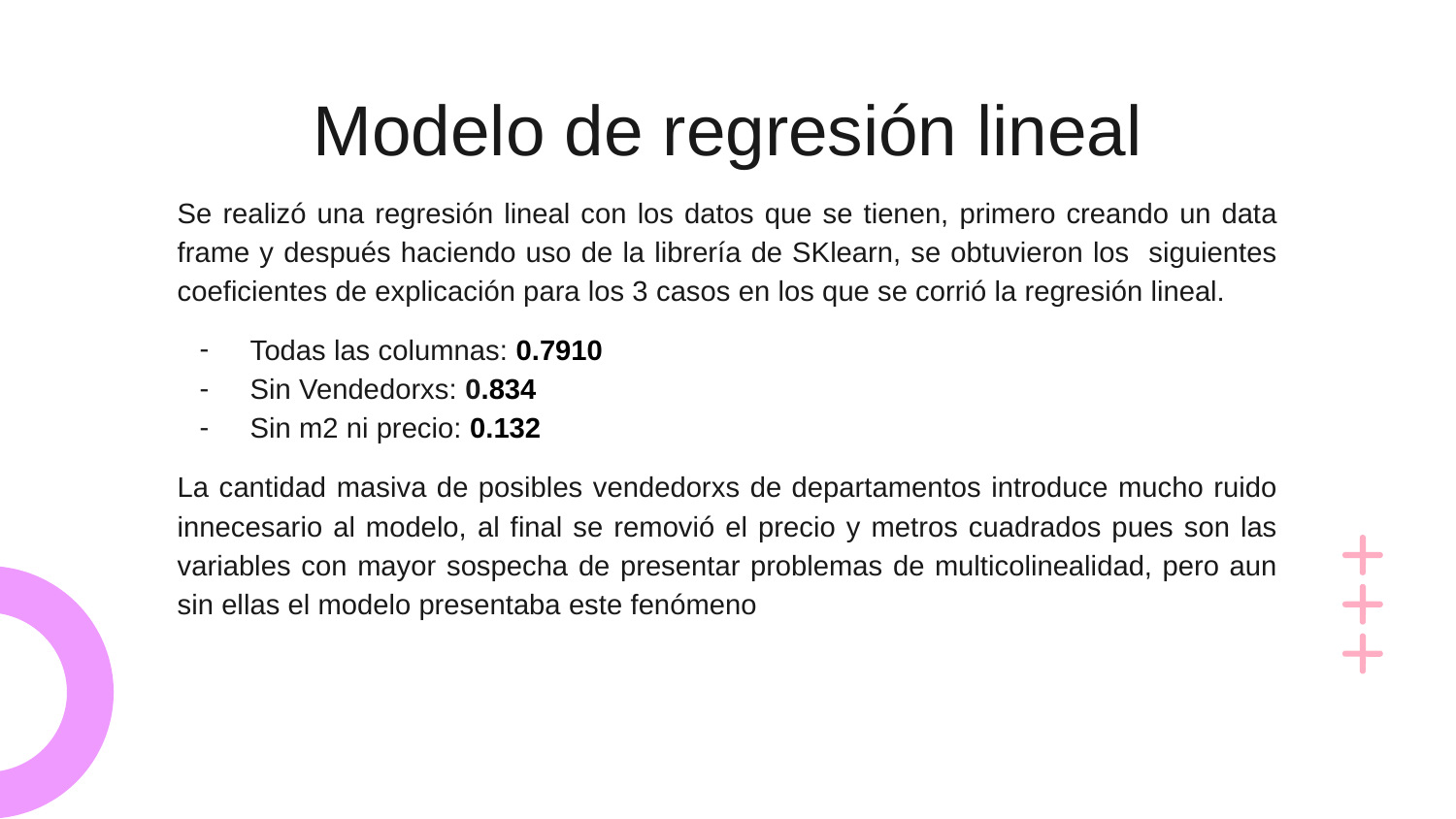

# Modelo de regresión lineal
Se realizó una regresión lineal con los datos que se tienen, primero creando un data frame y después haciendo uso de la librería de SKlearn, se obtuvieron los  siguientes coeficientes de explicación para los 3 casos en los que se corrió la regresión lineal.
Todas las columnas: 0.7910
Sin Vendedorxs: 0.834
Sin m2 ni precio: 0.132
La cantidad masiva de posibles vendedorxs de departamentos introduce mucho ruido innecesario al modelo, al final se removió el precio y metros cuadrados pues son las variables con mayor sospecha de presentar problemas de multicolinealidad, pero aun sin ellas el modelo presentaba este fenómeno